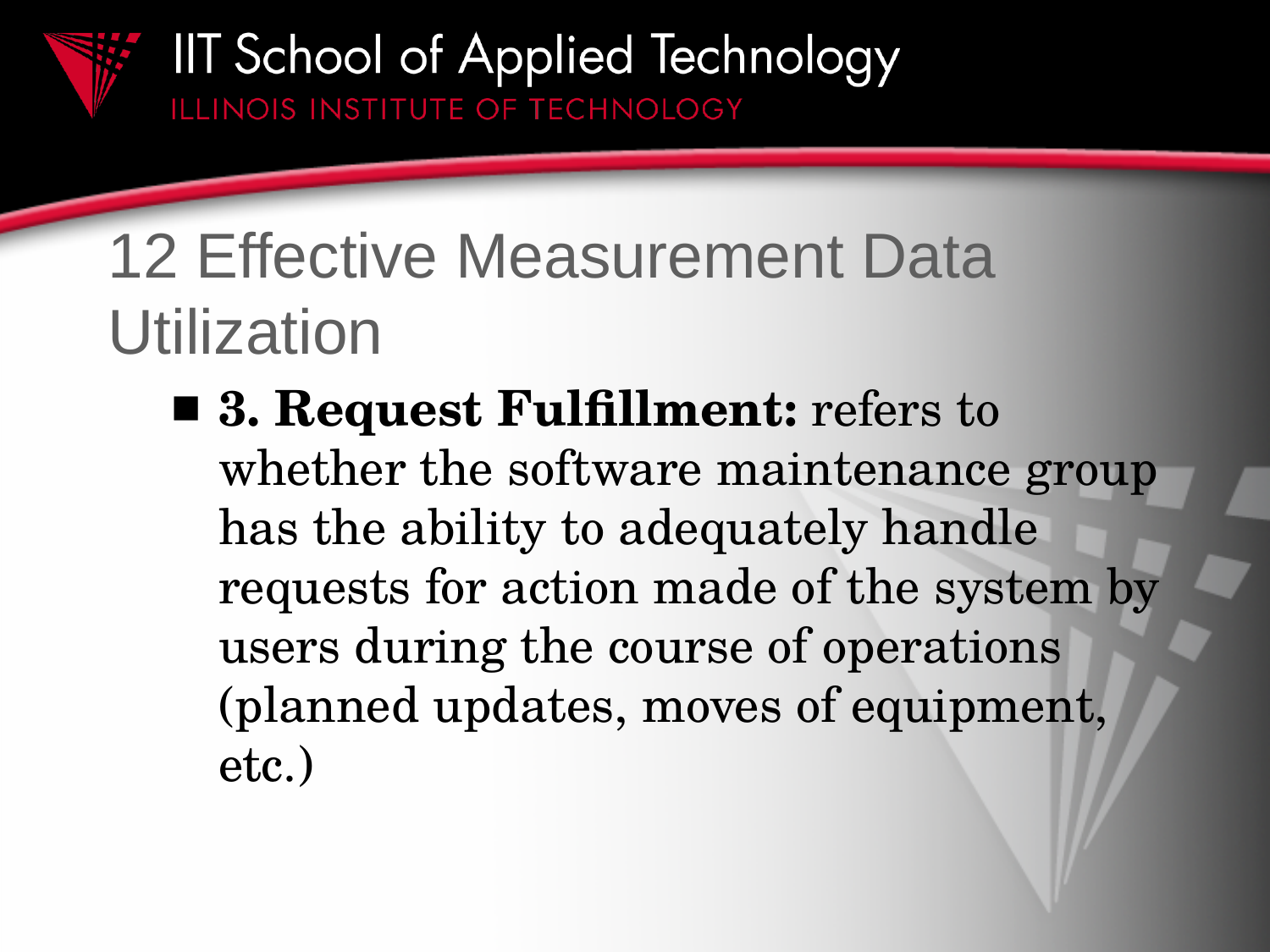

# 12 Effective Measurement Data Utilization
3. Request Fulfillment: refers to whether the software maintenance group has the ability to adequately handle requests for action made of the system by users during the course of operations (planned updates, moves of equipment, etc.)